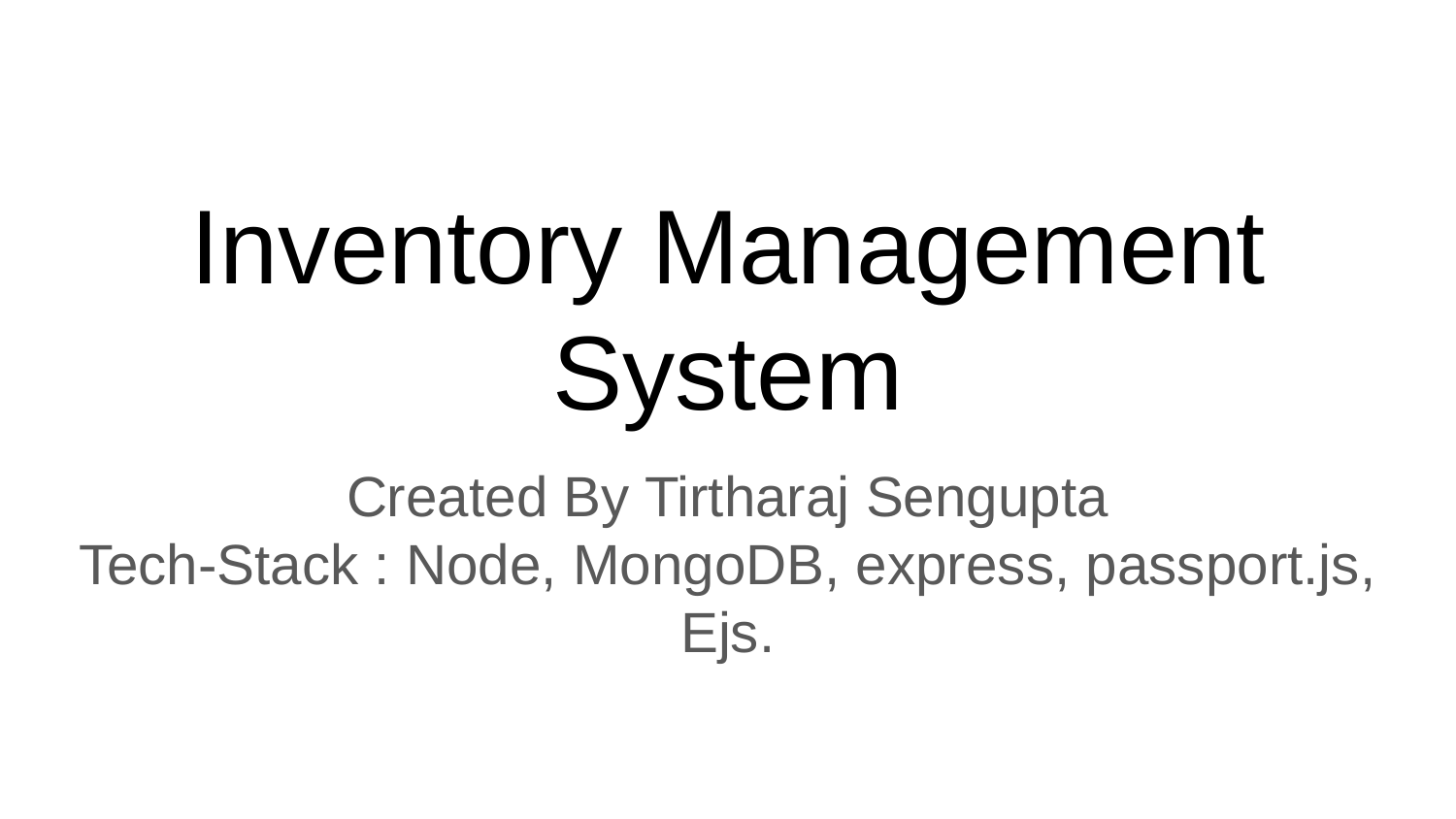

# Inventory Management System
Created By Tirtharaj Sengupta
Tech-Stack : Node, MongoDB, express, passport.js, Ejs.